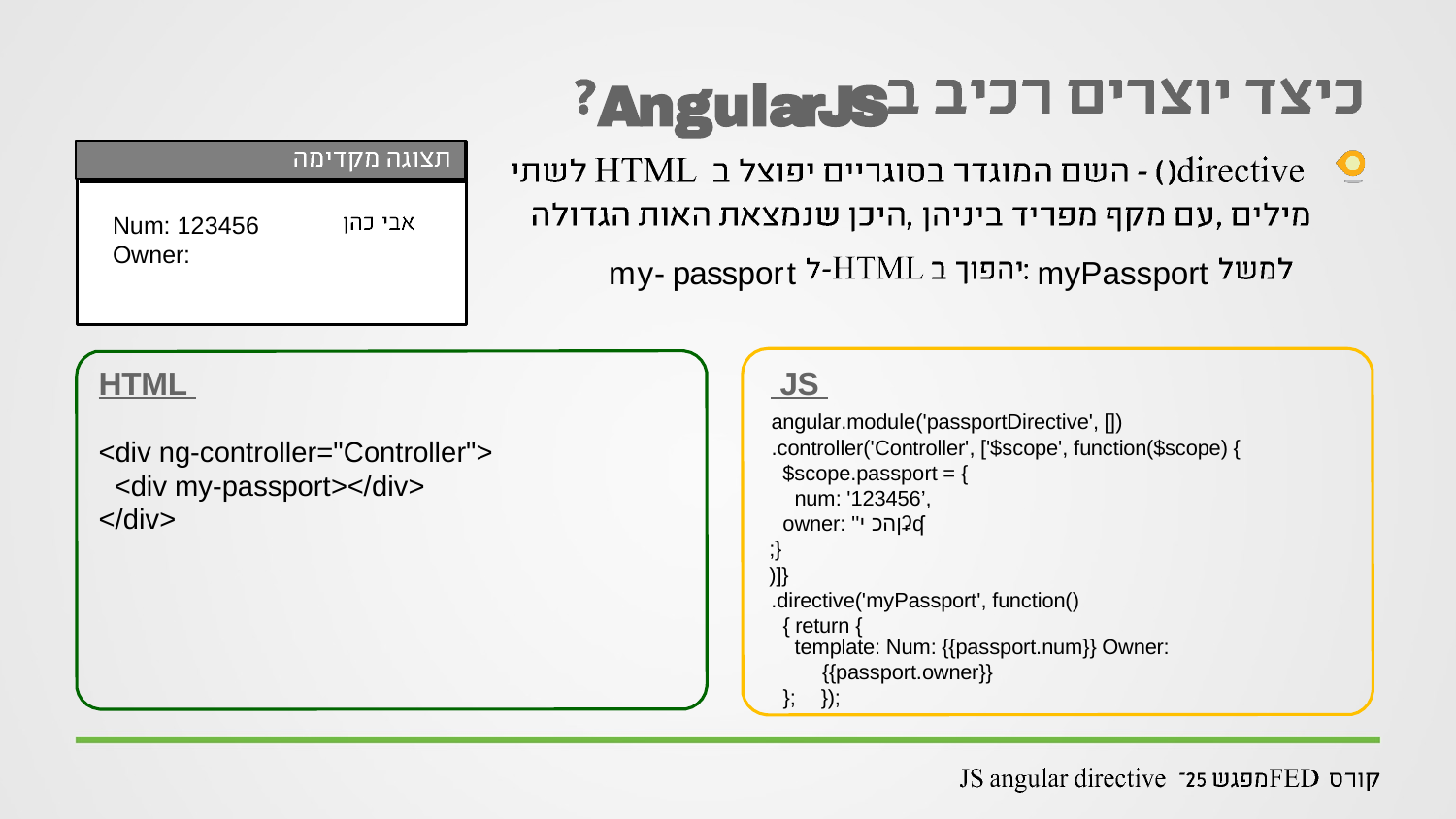

# AngularJS

Num: 123456 Owner:

my-passport
myPassport

HTML
 JS
angular.module('passportDirective', [])
.controller('Controller', ['$scope', function($scope) {
$scope.passport = { num: '123456’,
owner: ''ןהכ יʡʠ
;}
)]}
.directive('myPassport', function() { return {
<div ng-controller="Controller">
<div my-passport></div>
</div>
template: Num: {{passport.num}} Owner:
{{passport.owner}}
};	});